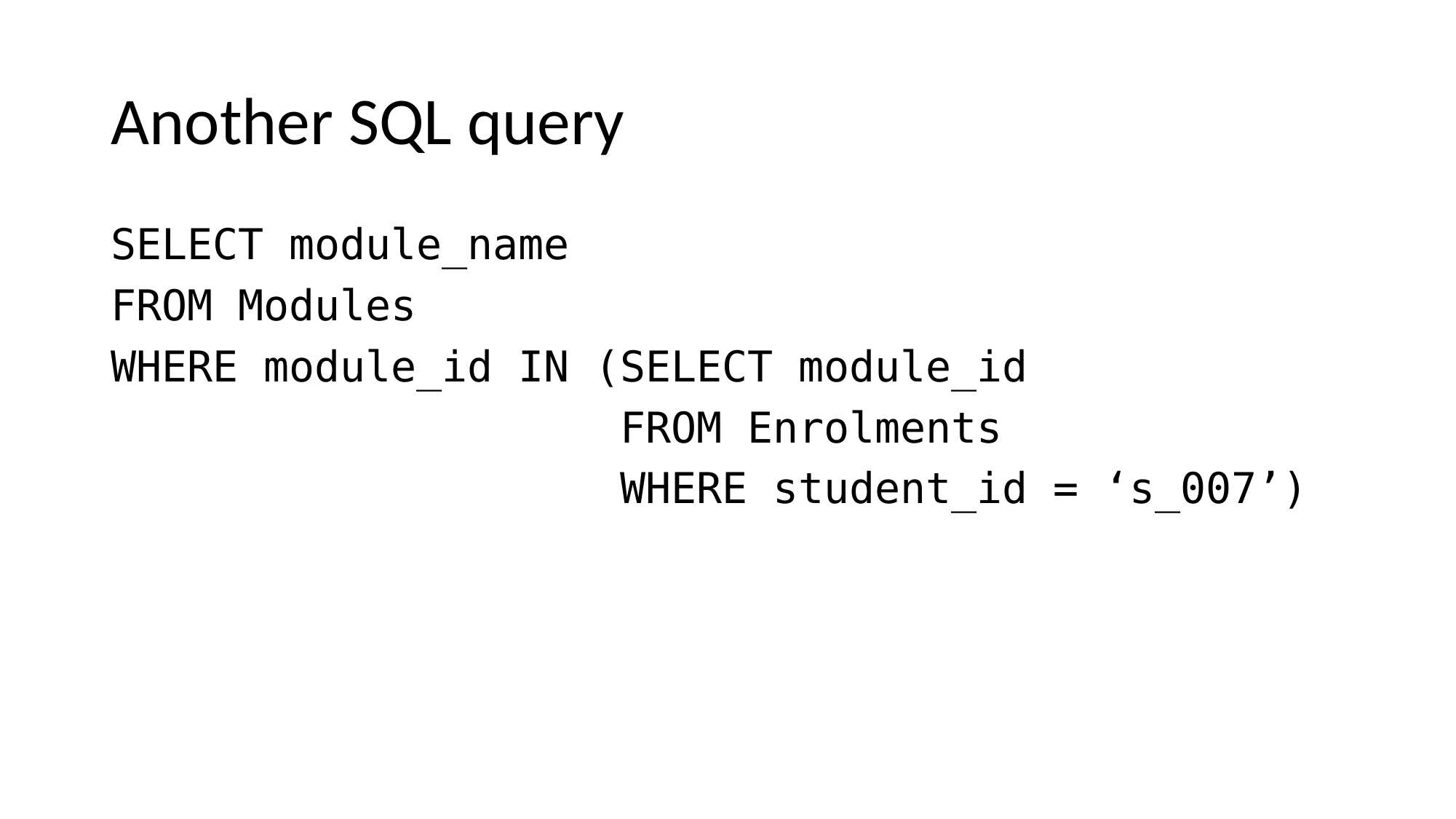

# Another SQL query
SELECT module_name
FROM Modules
WHERE module_id IN (SELECT module_id
                    FROM Enrolments
                    WHERE student_id = ‘s_007’)